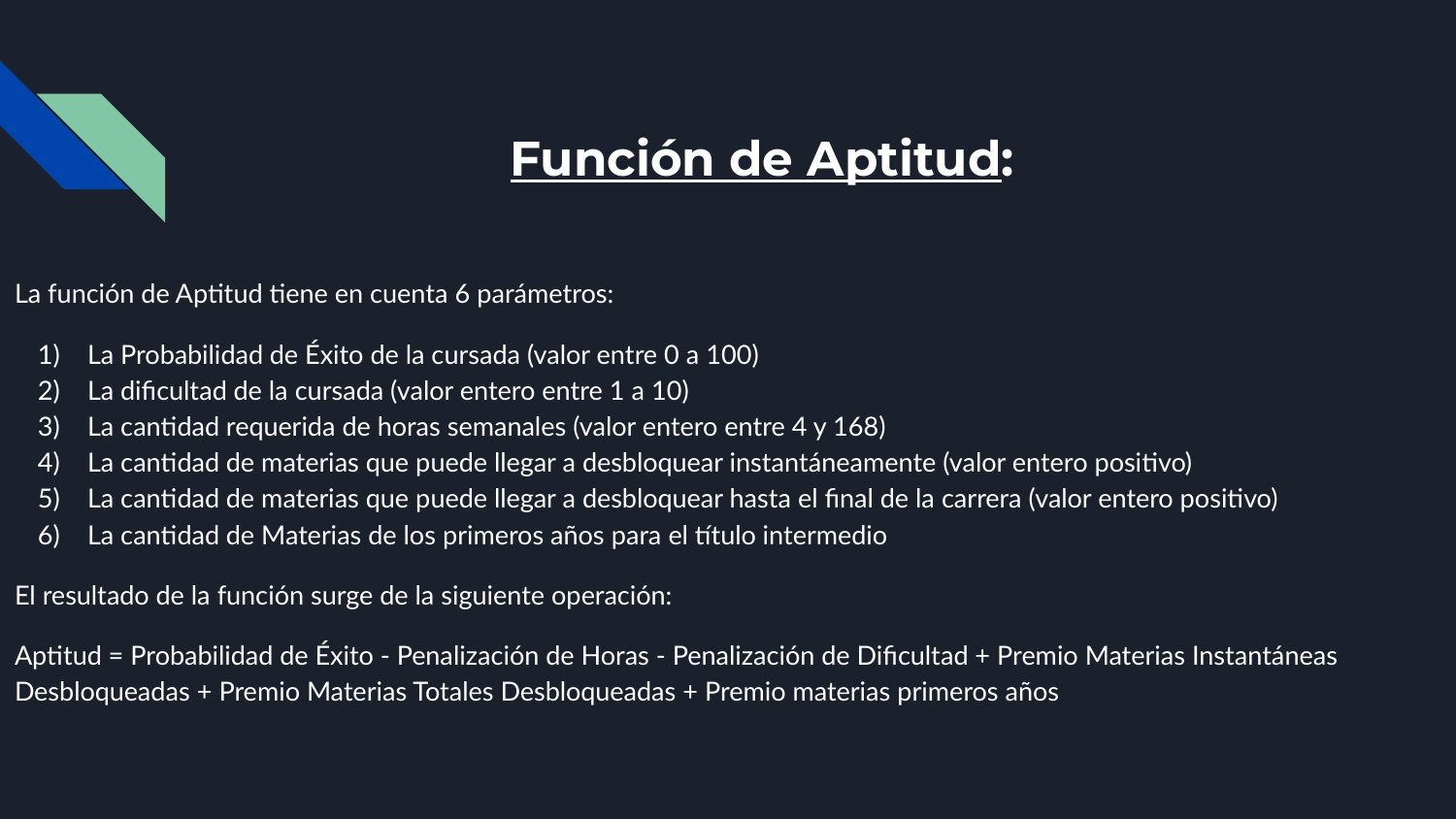

# Función de Aptitud:
La función de Aptitud tiene en cuenta 6 parámetros:
La Probabilidad de Éxito de la cursada (valor entre 0 a 100)
La dificultad de la cursada (valor entero entre 1 a 10)
La cantidad requerida de horas semanales (valor entero entre 4 y 168)
La cantidad de materias que puede llegar a desbloquear instantáneamente (valor entero positivo)
La cantidad de materias que puede llegar a desbloquear hasta el final de la carrera (valor entero positivo)
La cantidad de Materias de los primeros años para el título intermedio
El resultado de la función surge de la siguiente operación:
Aptitud = Probabilidad de Éxito - Penalización de Horas - Penalización de Dificultad + Premio Materias Instantáneas Desbloqueadas + Premio Materias Totales Desbloqueadas + Premio materias primeros años